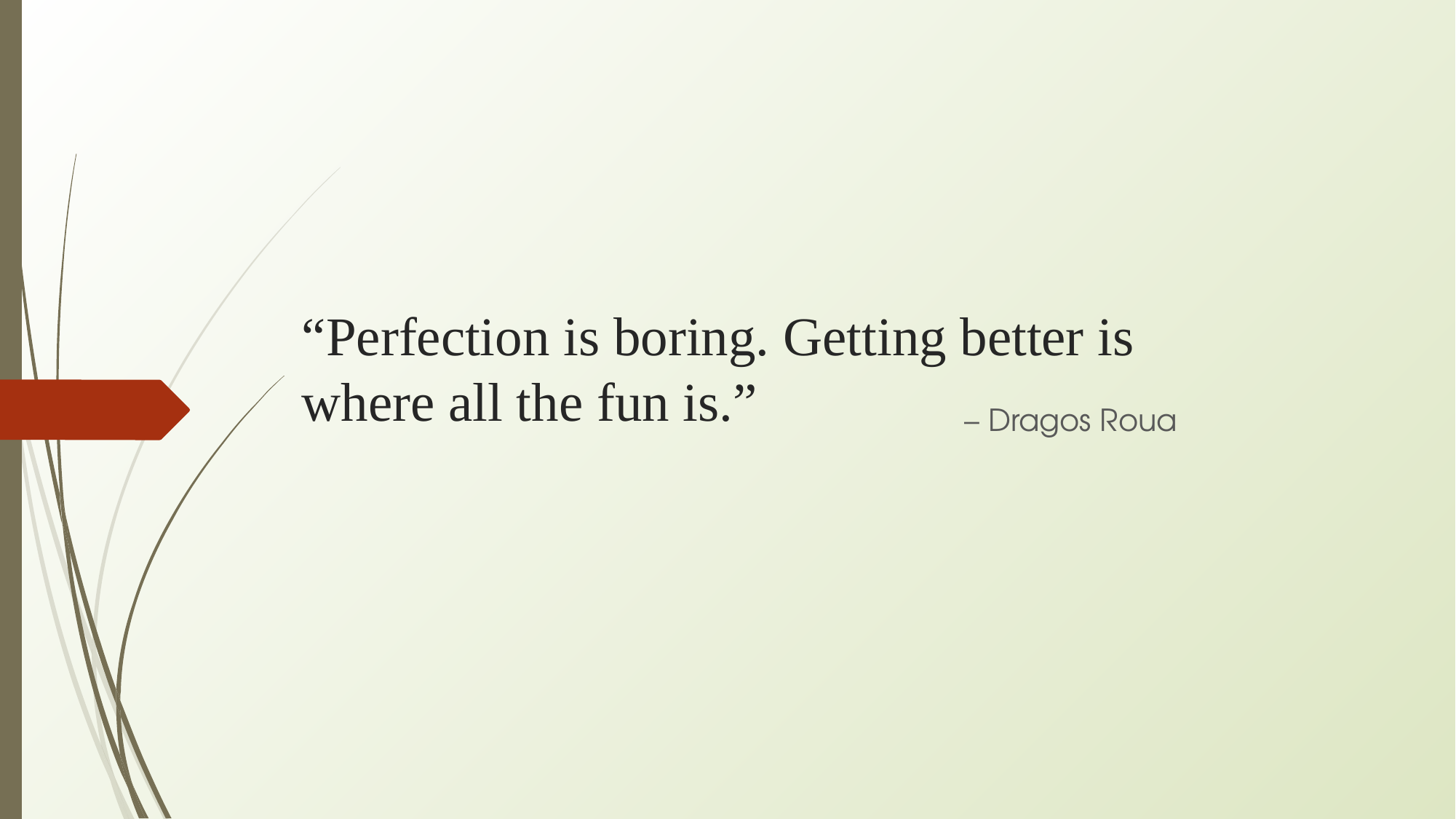

# “Perfection is boring. Getting better is where all the fun is.”
– Dragos Roua